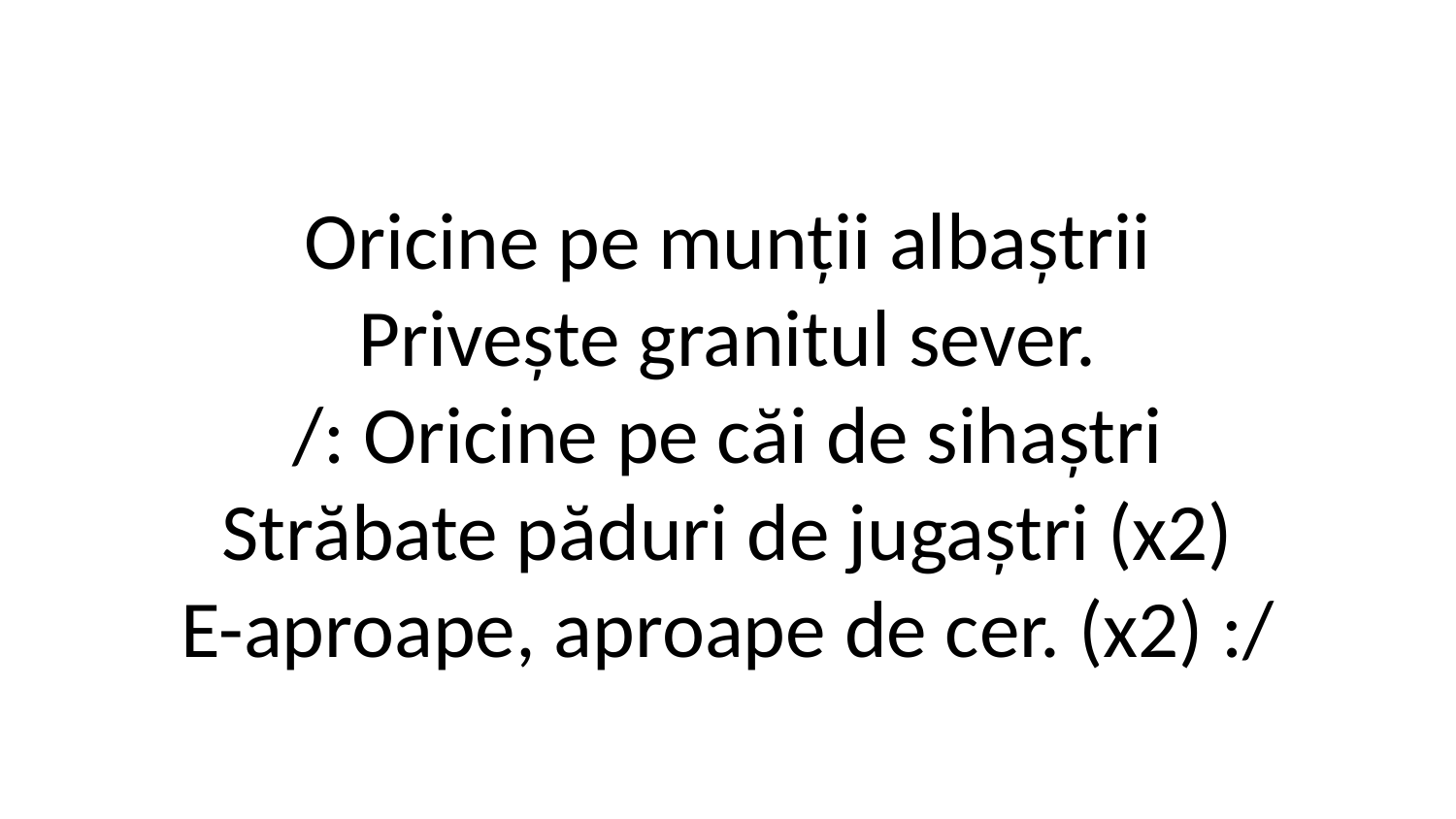

Oricine pe munții albaștrii
Privește granitul sever.
/: Oricine pe căi de sihaștri
Străbate păduri de jugaștri (x2)
E-aproape, aproape de cer. (x2) :/